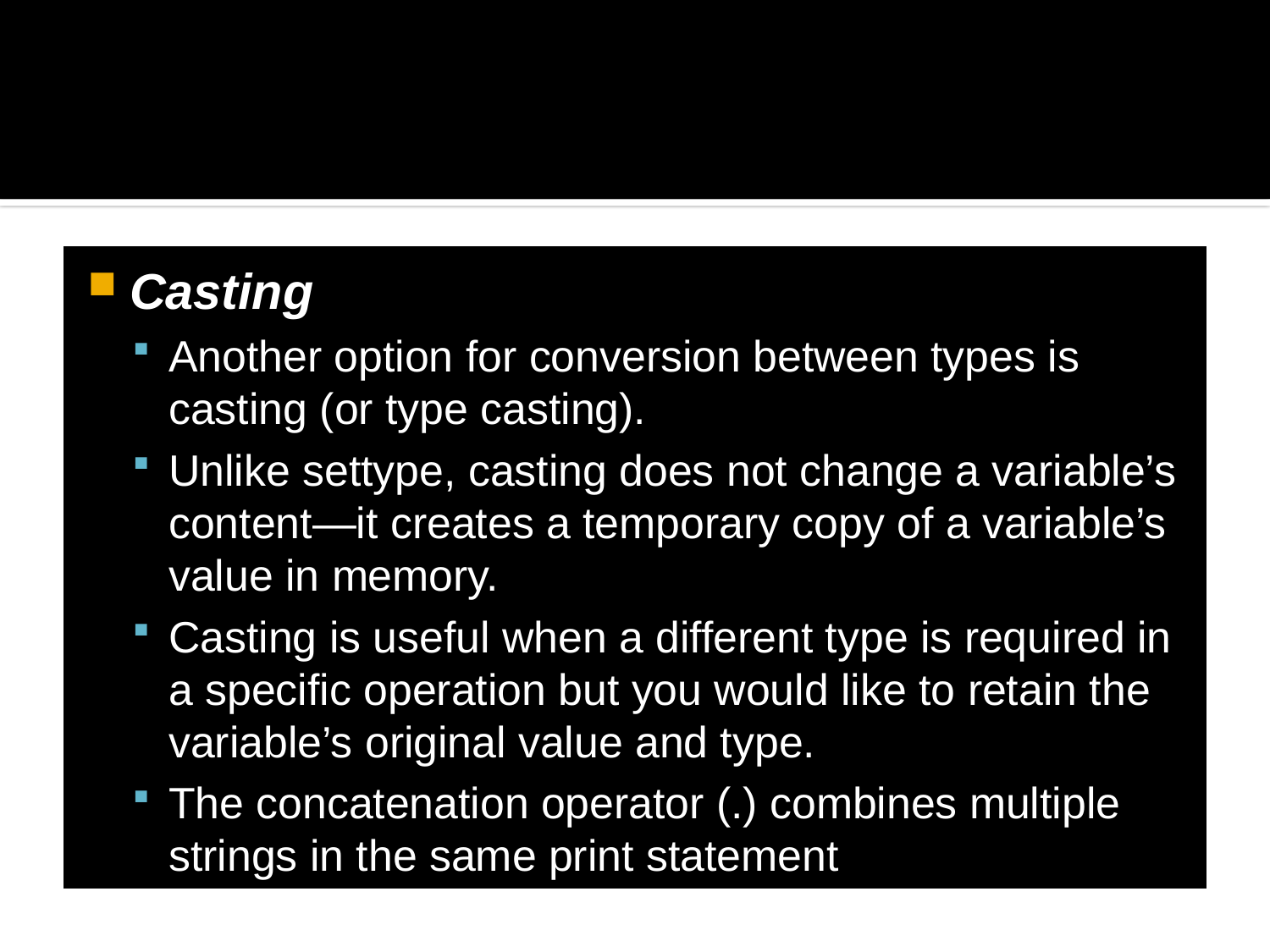

#
Casting
Another option for conversion between types is casting (or type casting).
Unlike settype, casting does not change a variable’s content—it creates a temporary copy of a variable’s value in memory.
Casting is useful when a different type is required in a specific operation but you would like to retain the variable’s original value and type.
The concatenation operator (.) combines multiple strings in the same print statement